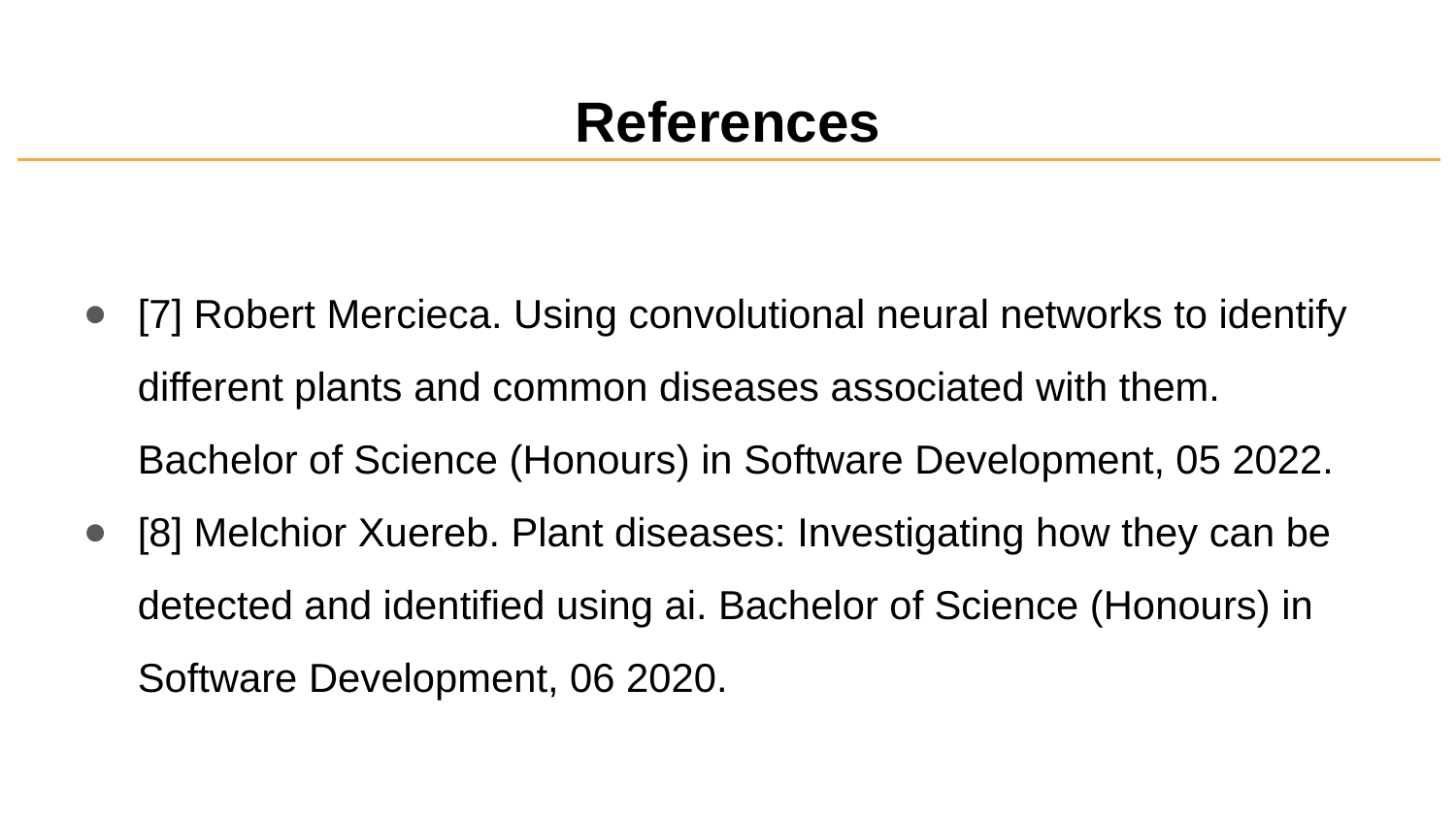

# References
[7] Robert Mercieca. Using convolutional neural networks to identify different plants and common diseases associated with them. Bachelor of Science (Honours) in Software Development, 05 2022.
[8] Melchior Xuereb. Plant diseases: Investigating how they can be detected and identified using ai. Bachelor of Science (Honours) in Software Development, 06 2020.